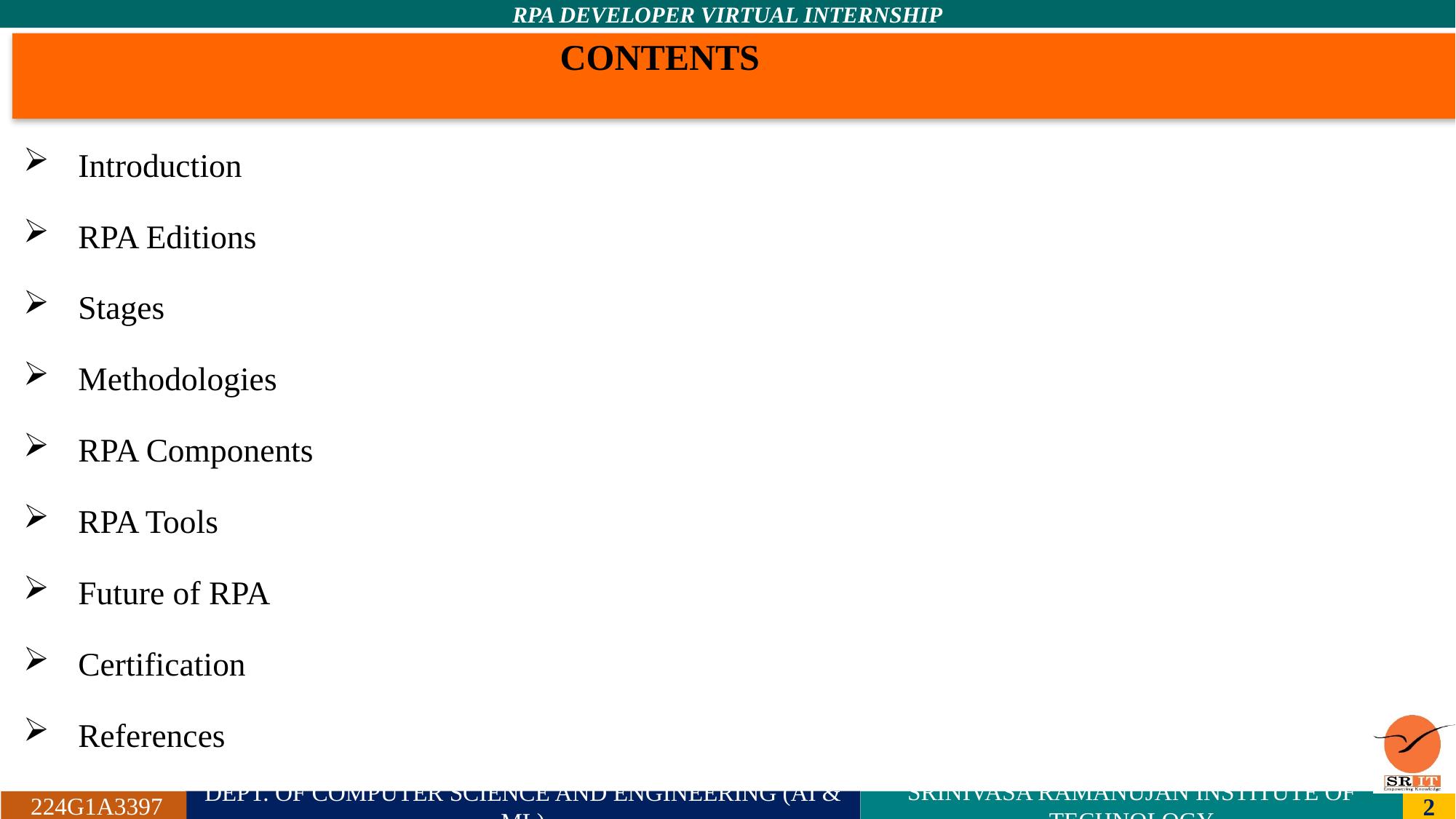

# CONTENTS
Introduction
RPA Editions
Stages
Methodologies
RPA Components
RPA Tools
Future of RPA
Certification
References